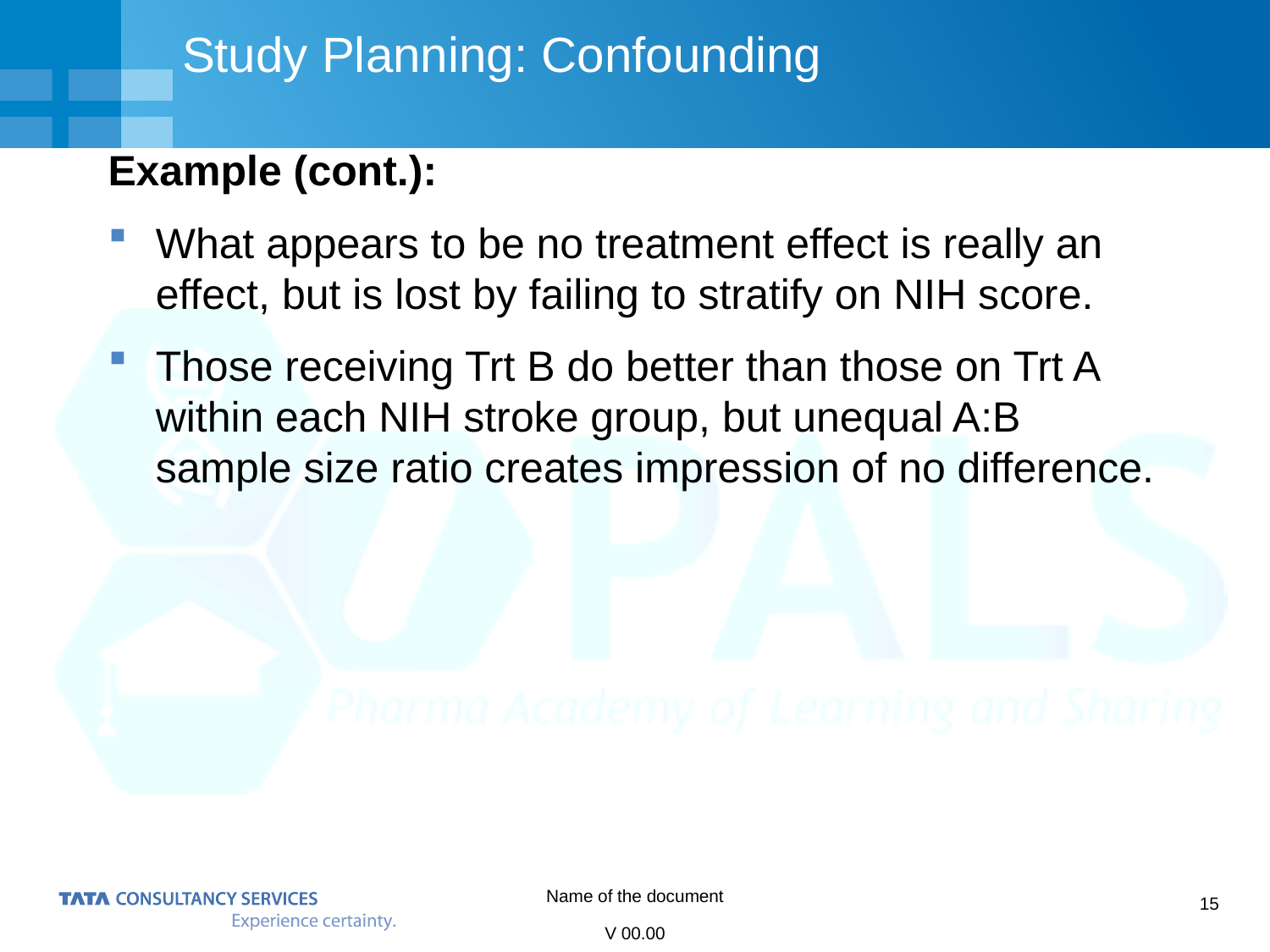

# Study Planning: Confounding
Example (cont.):
What appears to be no treatment effect is really an effect, but is lost by failing to stratify on NIH score.
Those receiving Trt B do better than those on Trt A within each NIH stroke group, but unequal A:B sample size ratio creates impression of no difference.